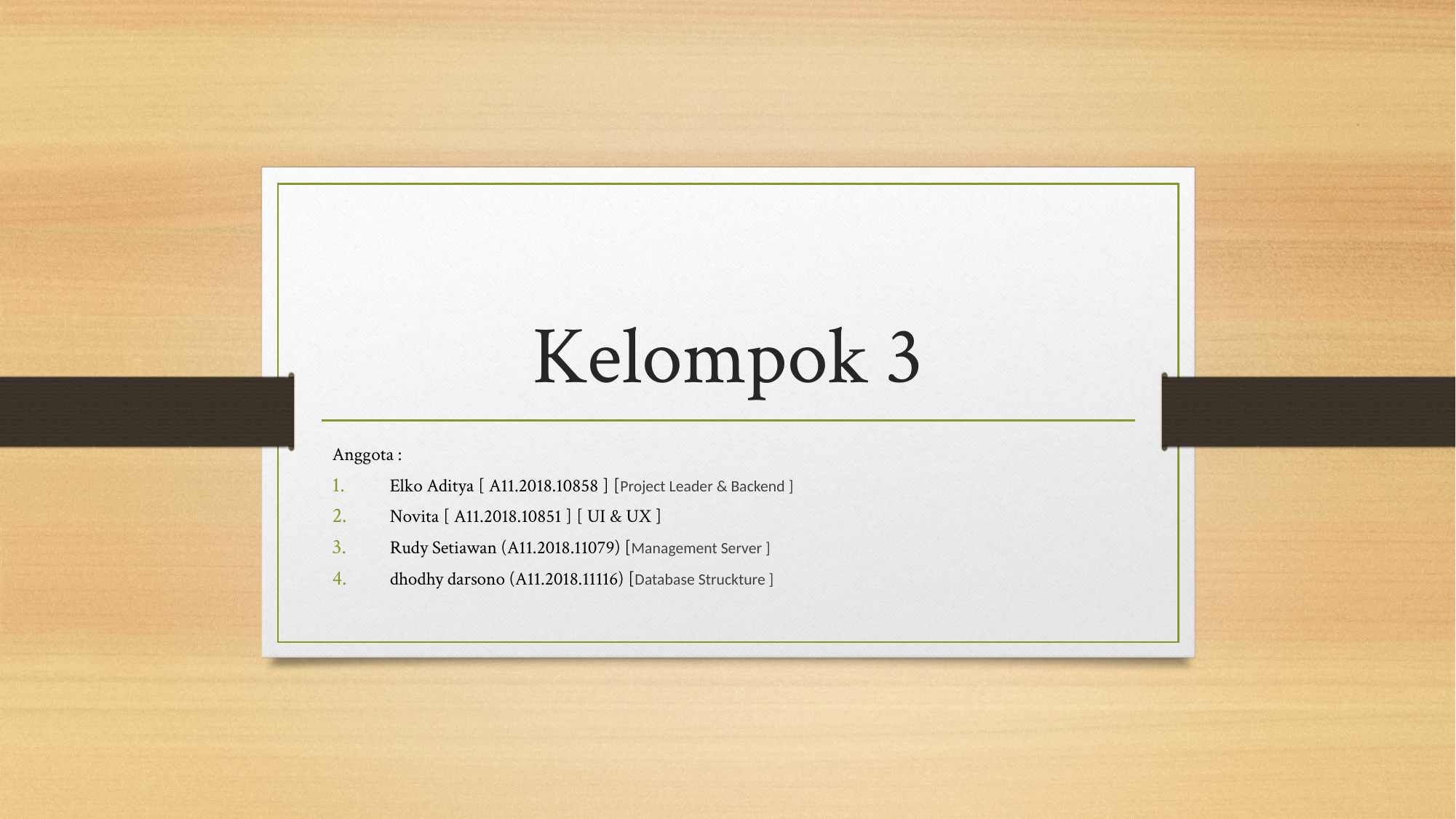

# Kelompok 3
Anggota :
Elko Aditya [ A11.2018.10858 ] [Project Leader & Backend ]
Novita [ A11.2018.10851 ] [ UI & UX ]
Rudy Setiawan (A11.2018.11079) [Management Server ]
dhodhy darsono (A11.2018.11116) [Database Struckture ]